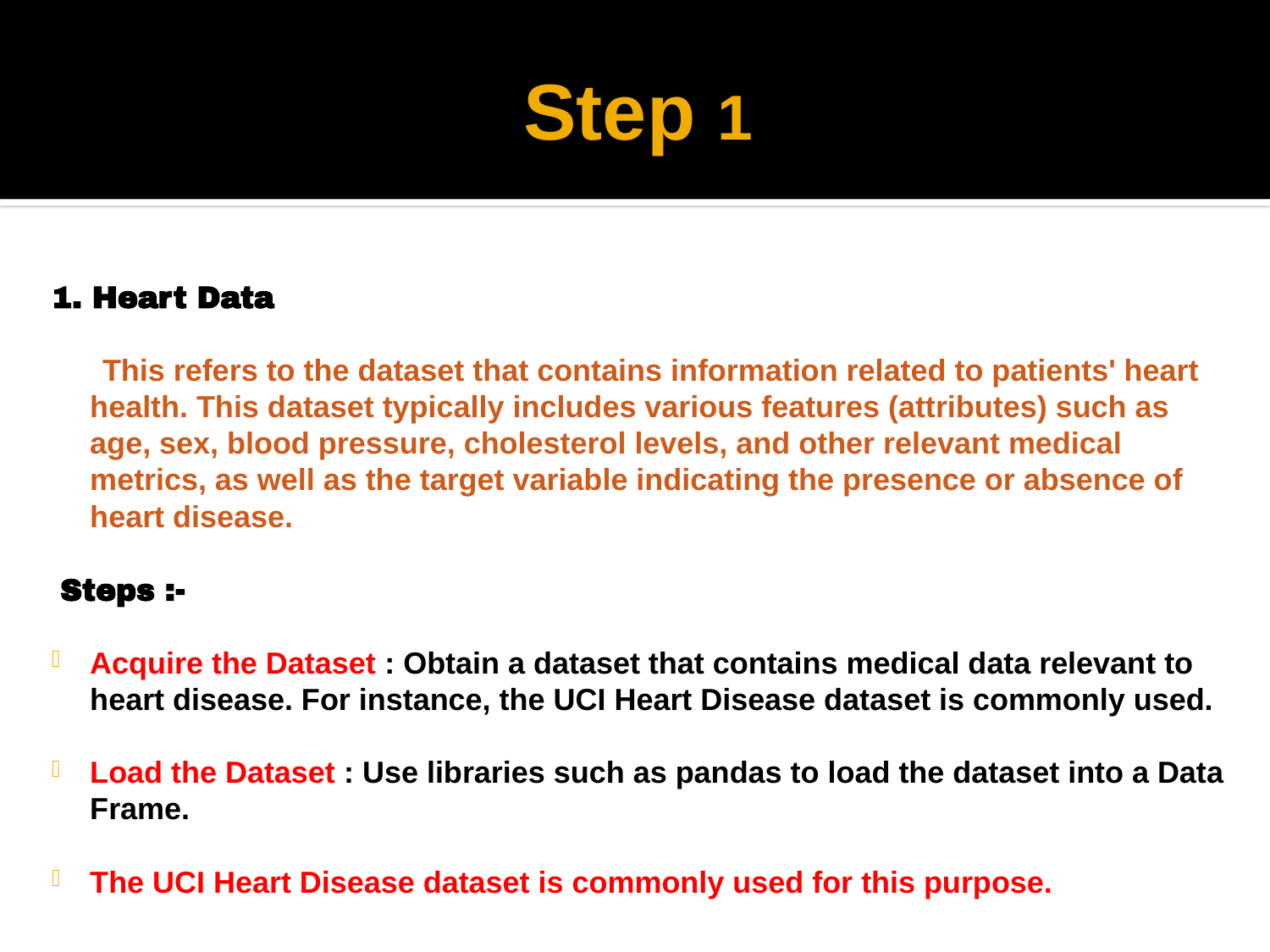

# Step 1

1. Heart Data

      This refers to the dataset that contains information related to patients' heart health. This dataset typically includes various features (attributes) such as age, sex, blood pressure, cholesterol levels, and other relevant medical metrics, as well as the target variable indicating the presence or absence of heart disease.

 Steps :-

Acquire the Dataset : Obtain a dataset that contains medical data relevant to heart disease. For instance, the UCI Heart Disease dataset is commonly used.

Load the Dataset : Use libraries such as pandas to load the dataset into a Data Frame.

The UCI Heart Disease dataset is commonly used for this purpose.